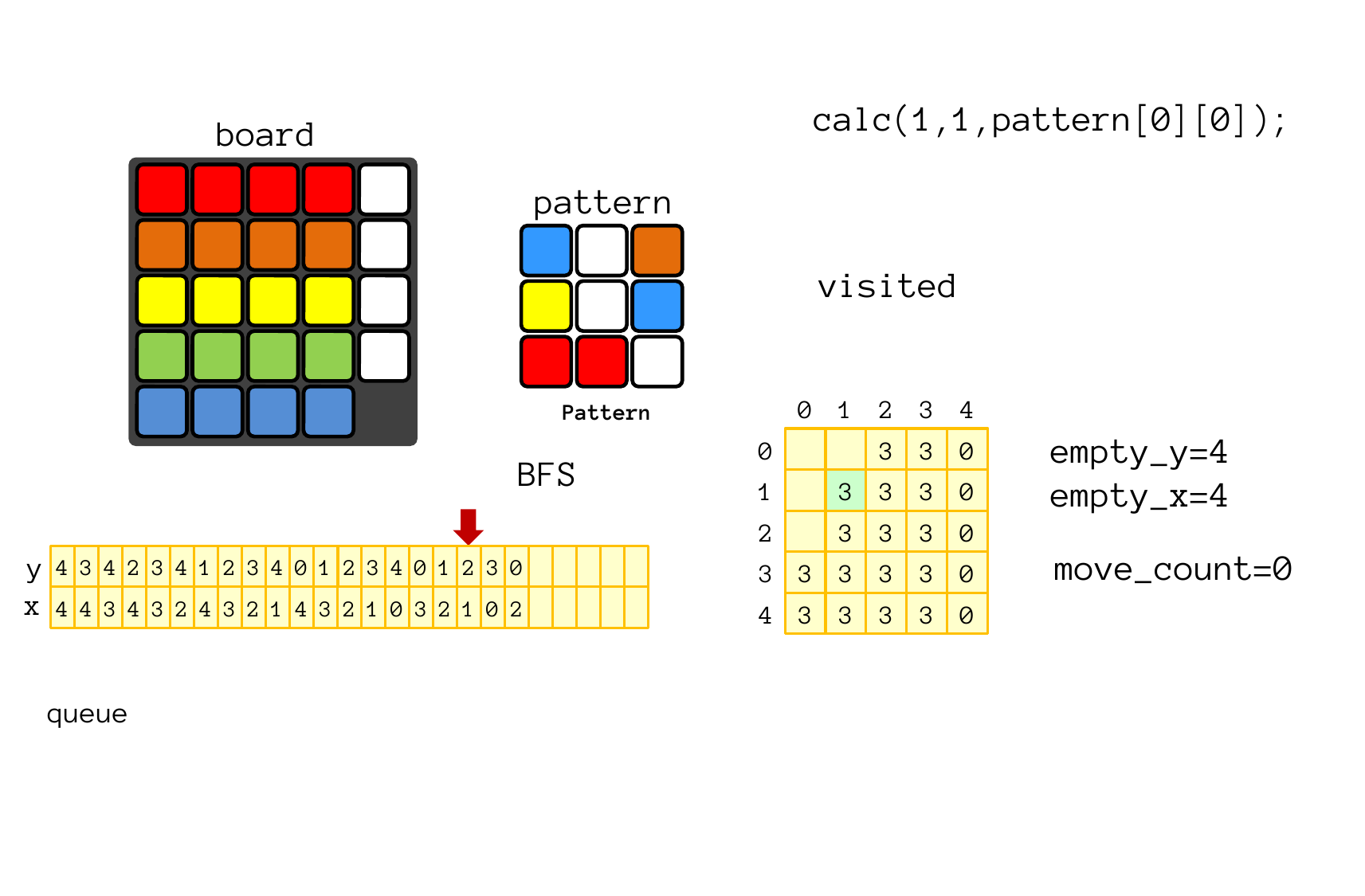

calc(1,1,pattern[0][0]);
board

pattern

visited

Pattern

4
0
1
2
3
empty_y=4
empty_x=4
0
0

3
3
BFS
1
0

3
3
3

2
0

3
3
3
move_count=0
y
4
3
4
2
3
4
1
2
3
4
0
1
2
3
4
0
1
2
3
0

3
0
3
3
3
3
x
4
4
3
4
3
2
4
3
2
1
4
3
2
1
0
3
2
1
0
2

4
0
3
3
3
3
queue